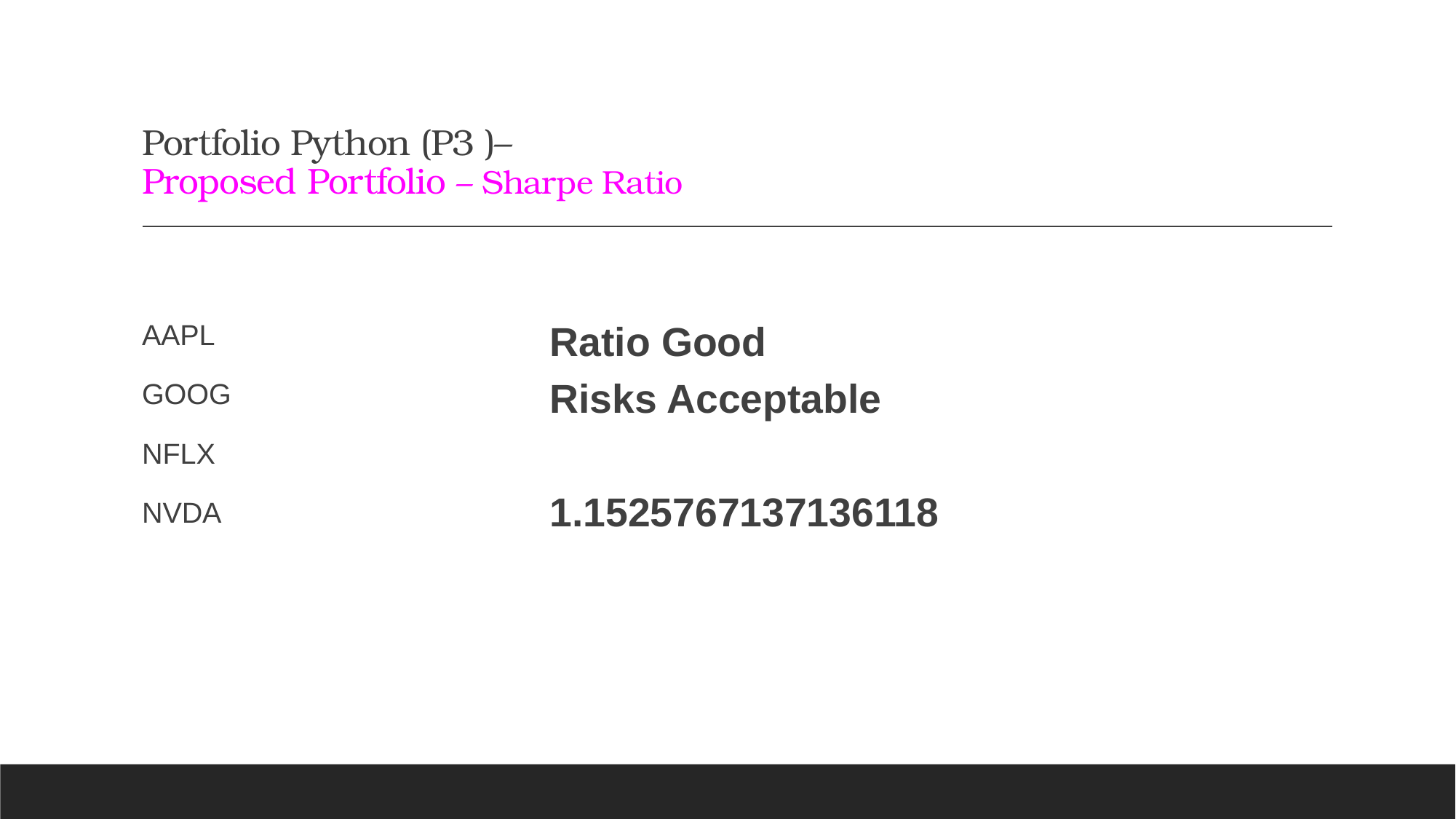

# Portfolio Python (P3 )– Proposed Portfolio – Sharpe Ratio

AAPL
GOOG
NFLX
NVDA

Ratio Good
Risks Acceptable

1.1525767137136118